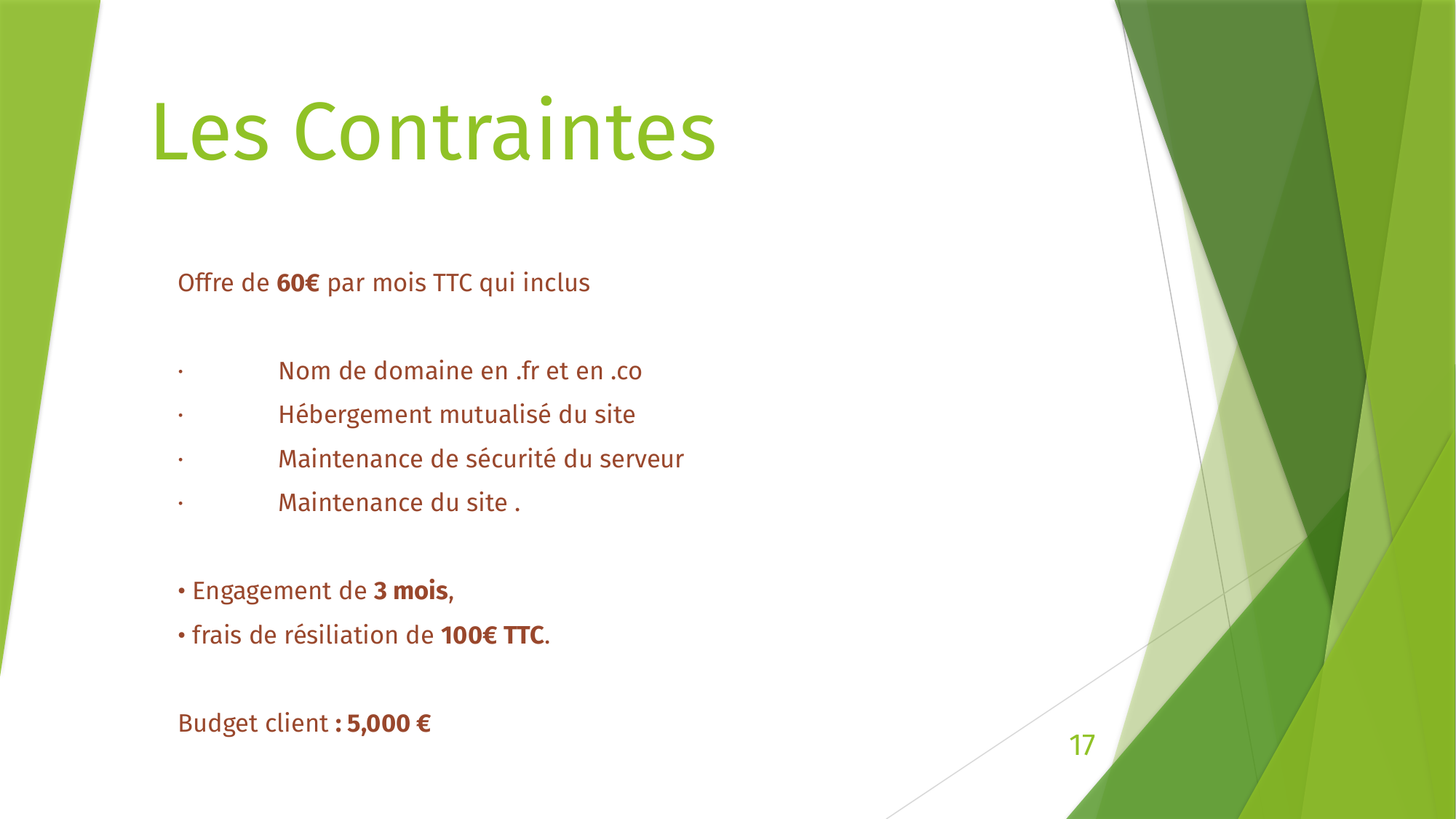

# Les Contraintes
Offre de 60€ par mois TTC qui inclus

·	Nom de domaine en .fr et en .co
·	Hébergement mutualisé du site
·	Maintenance de sécurité du serveur
·	Maintenance du site .

• Engagement de 3 mois,
• frais de résiliation de 100€ TTC.

Budget client : 5,000 €
17